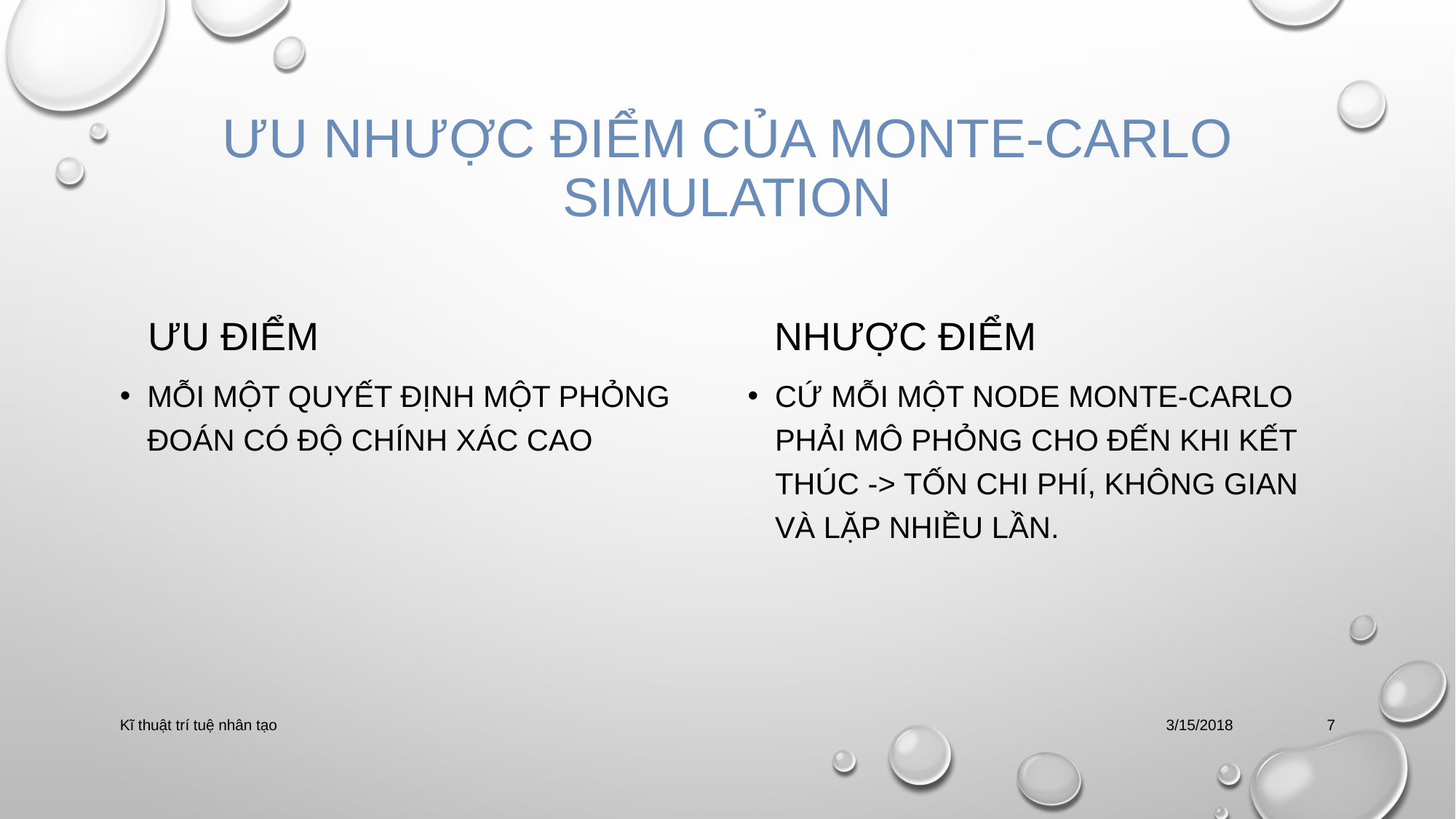

# ƯU nhược điểm của monte-carlo simulation
ƯU điểm
Nhược điểm
Mỗi một quyết định một phỏng đoán có Độ chính xác cao

Cứ mỗi một node Monte-Carlo phải mô phỏng cho đến khi kết thúc -> Tốn chi phí, không gian và lặp nhiều lần.

Kĩ thuật trí tuệ nhân tạo
3/15/2018
7